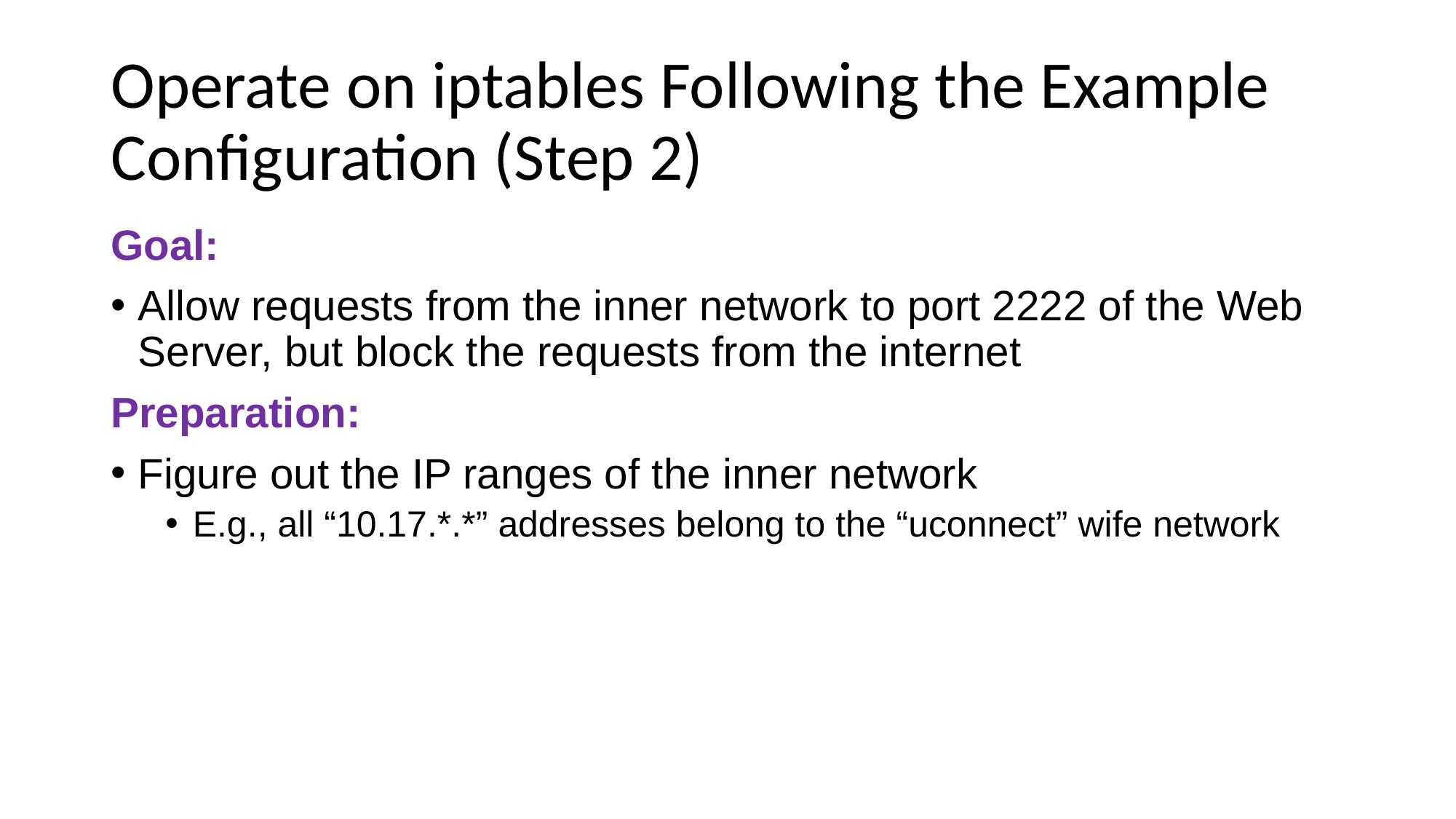

# Operate on iptables Following the Example Configuration (Step 2)
Goal:
Allow requests from the inner network to port 2222 of the Web Server, but block the requests from the internet
Preparation:
Figure out the IP ranges of the inner network
E.g., all “10.17.*.*” addresses belong to the “uconnect” wife network